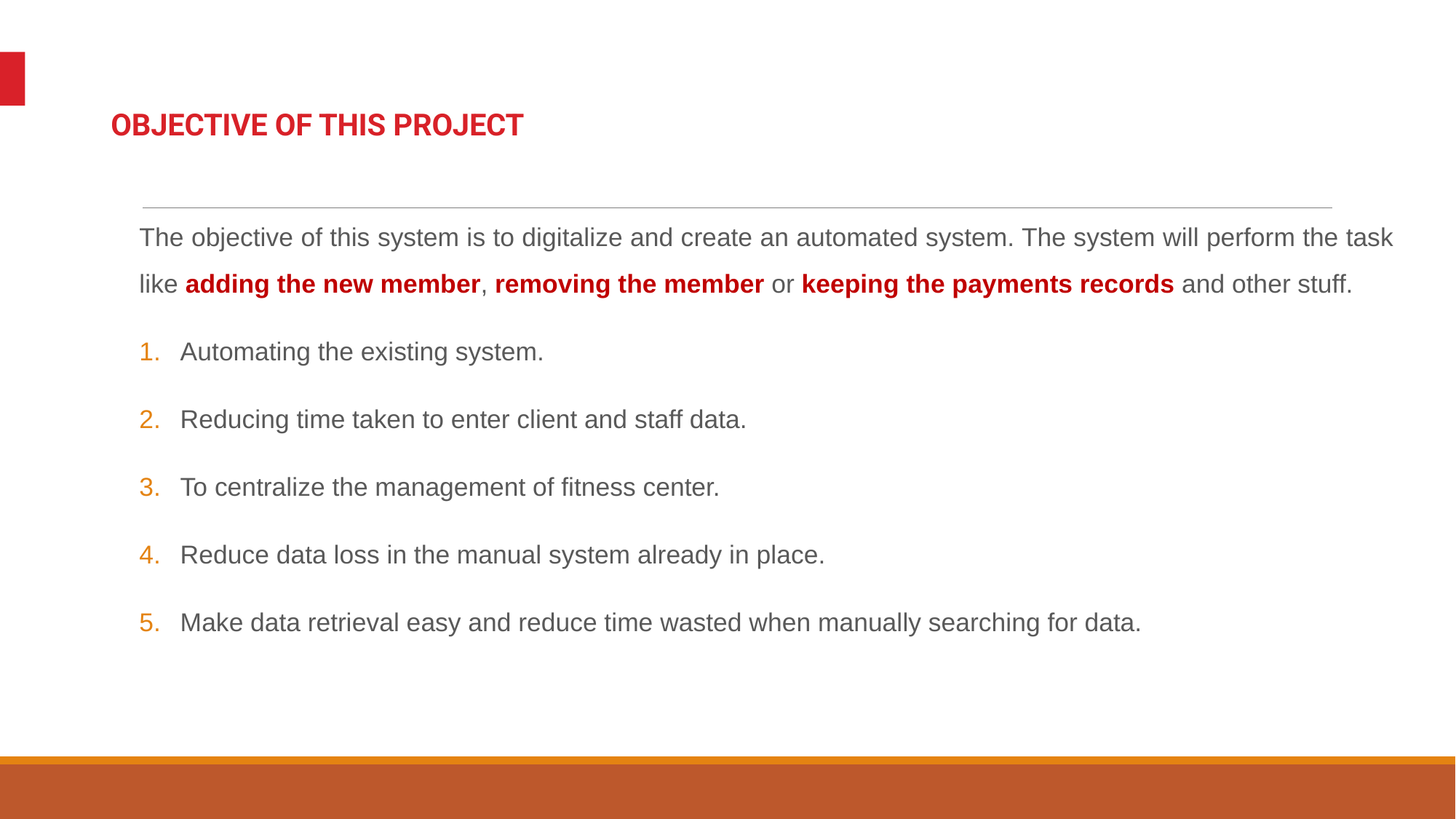

# OBJECTIVE OF THIS PROJECT
The objective of this system is to digitalize and create an automated system. The system will perform the task like adding the new member, removing the member or keeping the payments records and other stuff.
Automating the existing system.
Reducing time taken to enter client and staff data.
To centralize the management of fitness center.
Reduce data loss in the manual system already in place.
Make data retrieval easy and reduce time wasted when manually searching for data.